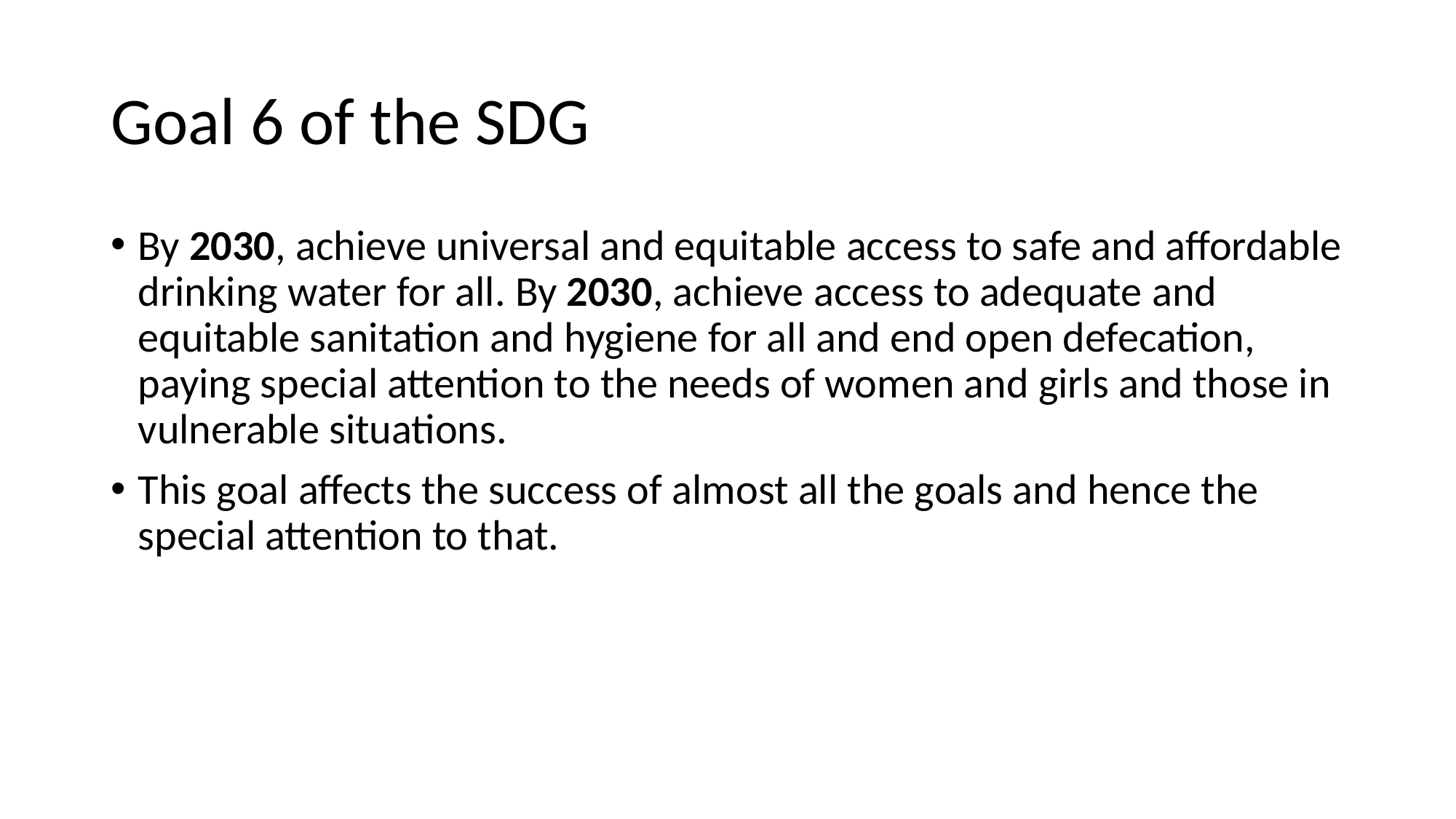

# Goal 6 of the SDG
By 2030, achieve universal and equitable access to safe and affordable drinking water for all. By 2030, achieve access to adequate and equitable sanitation and hygiene for all and end open defecation, paying special attention to the needs of women and girls and those in vulnerable situations.
This goal affects the success of almost all the goals and hence the special attention to that.